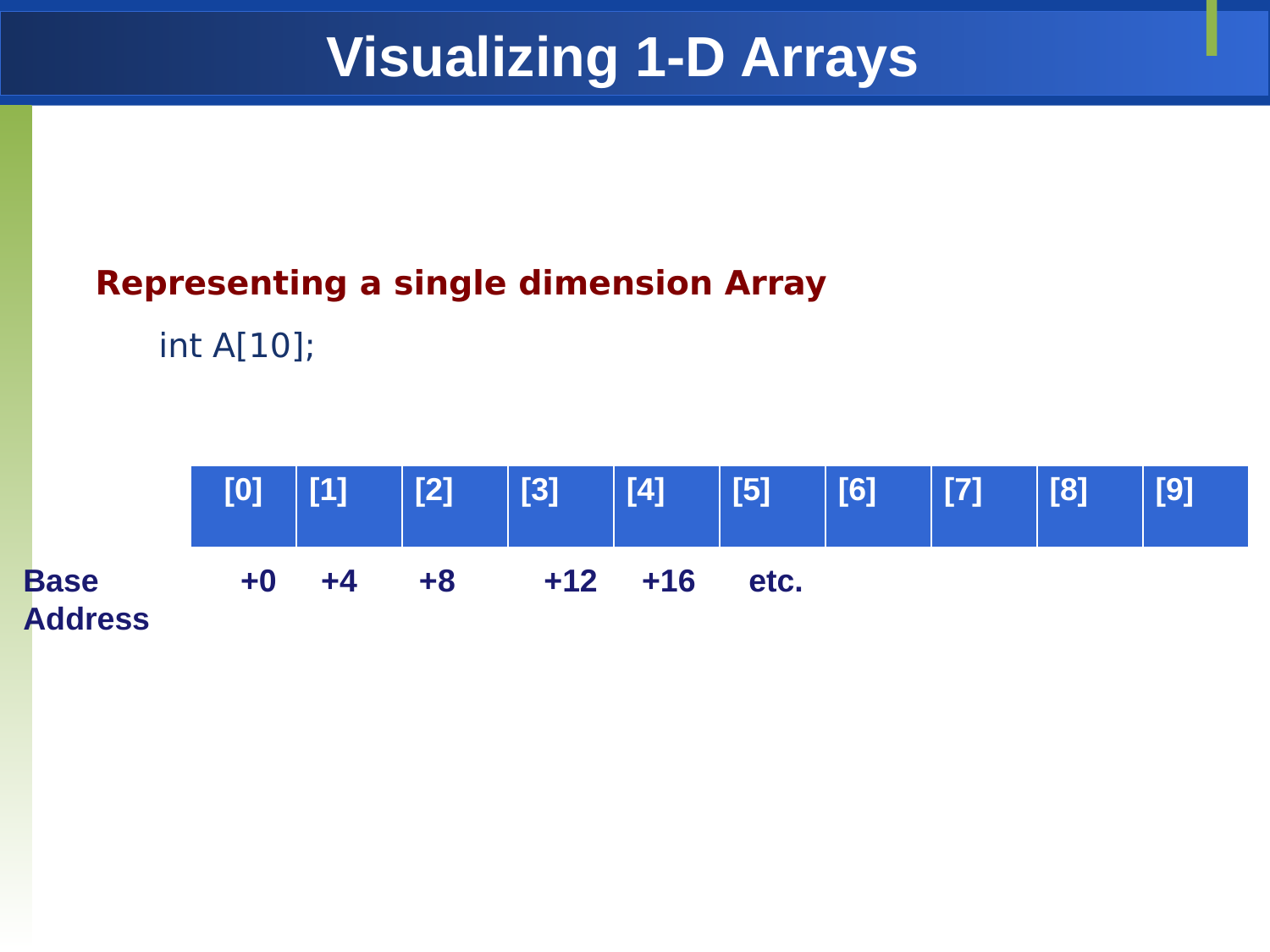

# Visualizing 1-D Arrays

 Representing a single dimension Array
	 int A[10];

| [0] | [1] | [2] | [3] | [4] | [5] | [6] | [7] | [8] | [9] |
| --- | --- | --- | --- | --- | --- | --- | --- | --- | --- |
Base                +0     +4       +8          +12     +16      etc.
Address